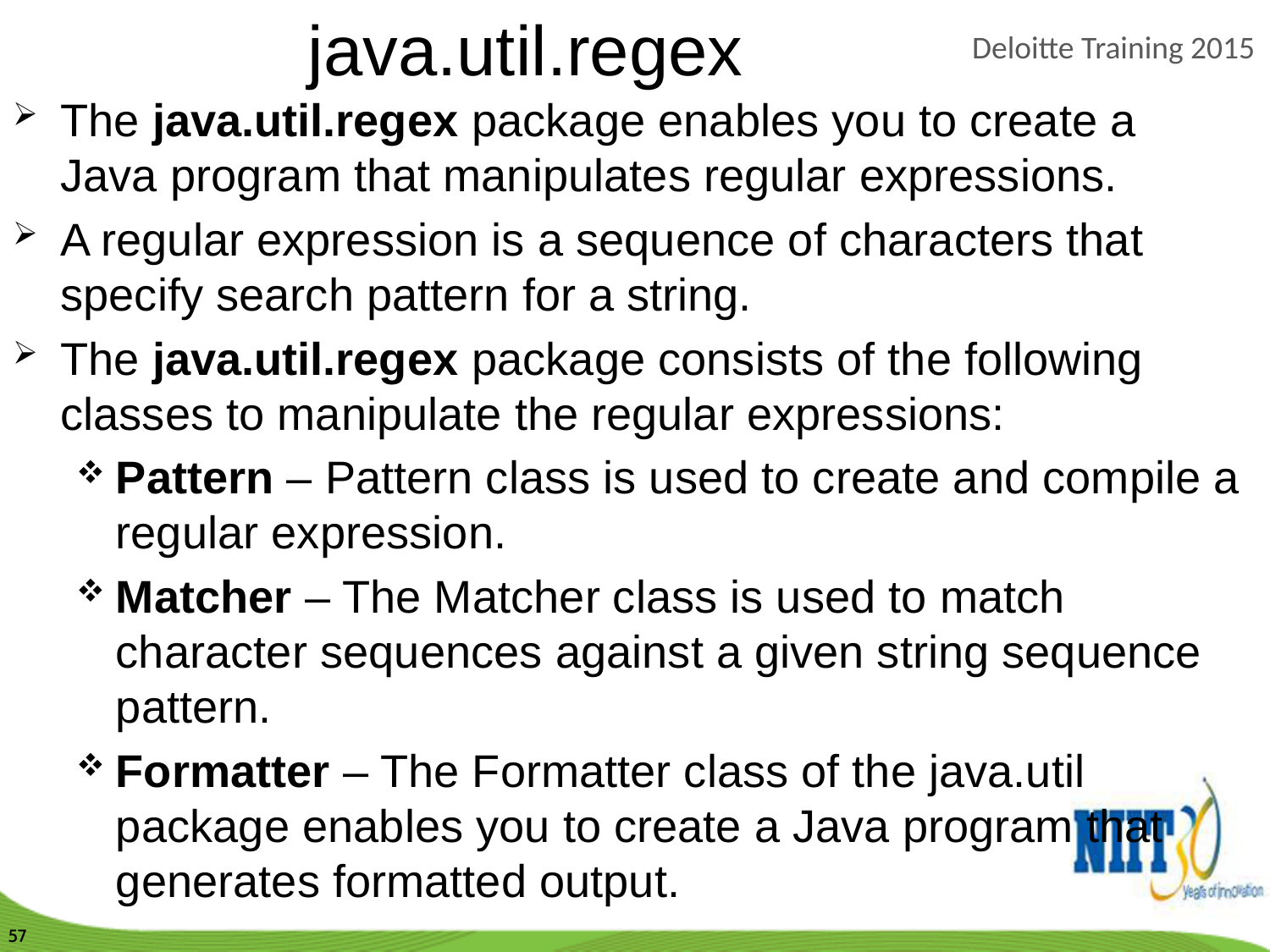

java.util.regex
The java.util.regex package enables you to create a Java program that manipulates regular expressions.
A regular expression is a sequence of characters that specify search pattern for a string.
The java.util.regex package consists of the following classes to manipulate the regular expressions:
Pattern – Pattern class is used to create and compile a regular expression.
Matcher – The Matcher class is used to match character sequences against a given string sequence pattern.
Formatter – The Formatter class of the java.util package enables you to create a Java program that generates formatted output.